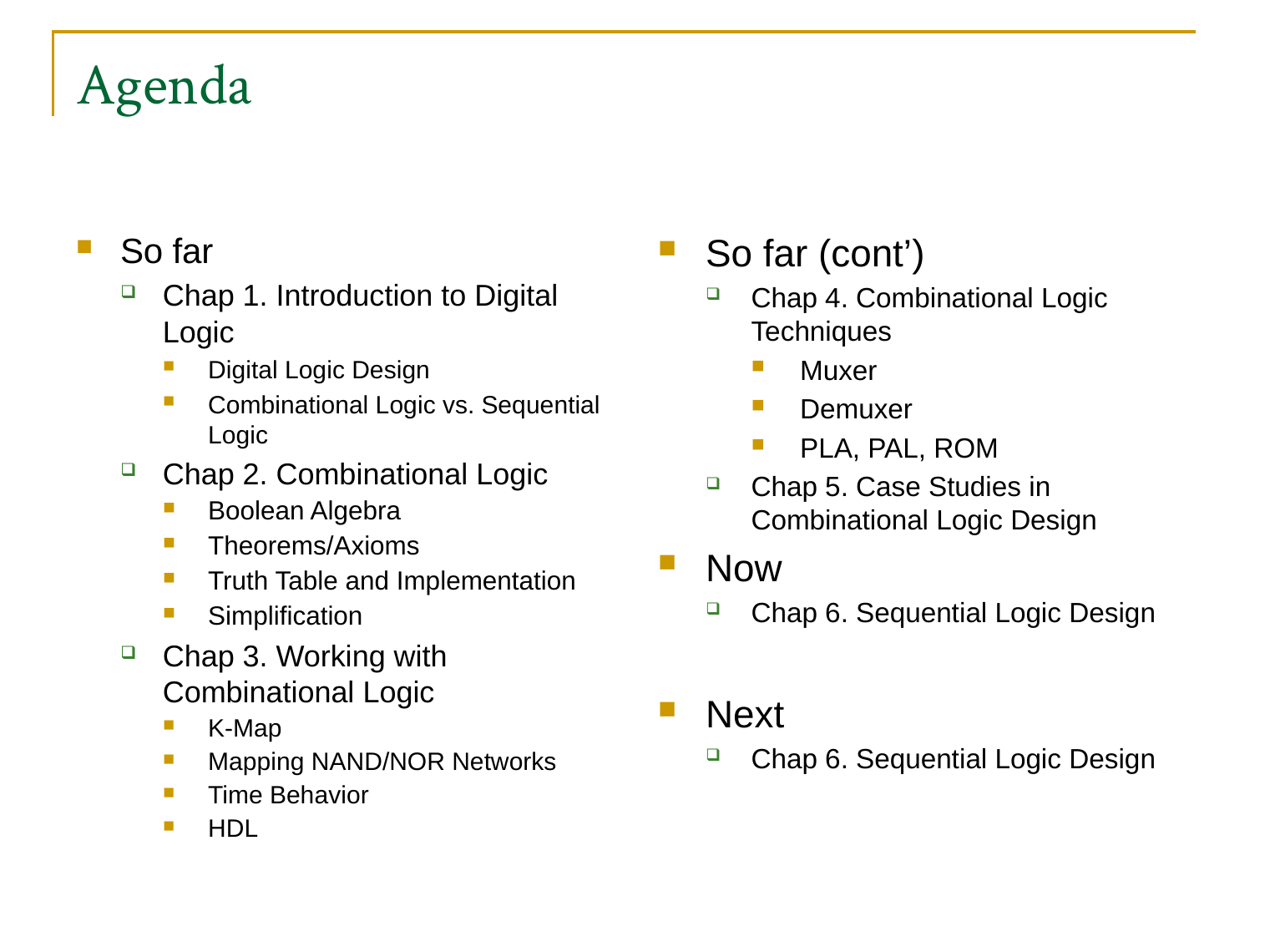

# Agenda
So far
Chap 1. Introduction to Digital Logic
Digital Logic Design
Combinational Logic vs. Sequential Logic
Chap 2. Combinational Logic
Boolean Algebra
Theorems/Axioms
Truth Table and Implementation
Simplification
Chap 3. Working with Combinational Logic
K-Map
Mapping NAND/NOR Networks
Time Behavior
HDL

So far (cont’)
Chap 4. Combinational Logic Techniques
Muxer
Demuxer
PLA, PAL, ROM
Chap 5. Case Studies in Combinational Logic Design
Now
Chap 6. Sequential Logic Design

Next
Chap 6. Sequential Logic Design